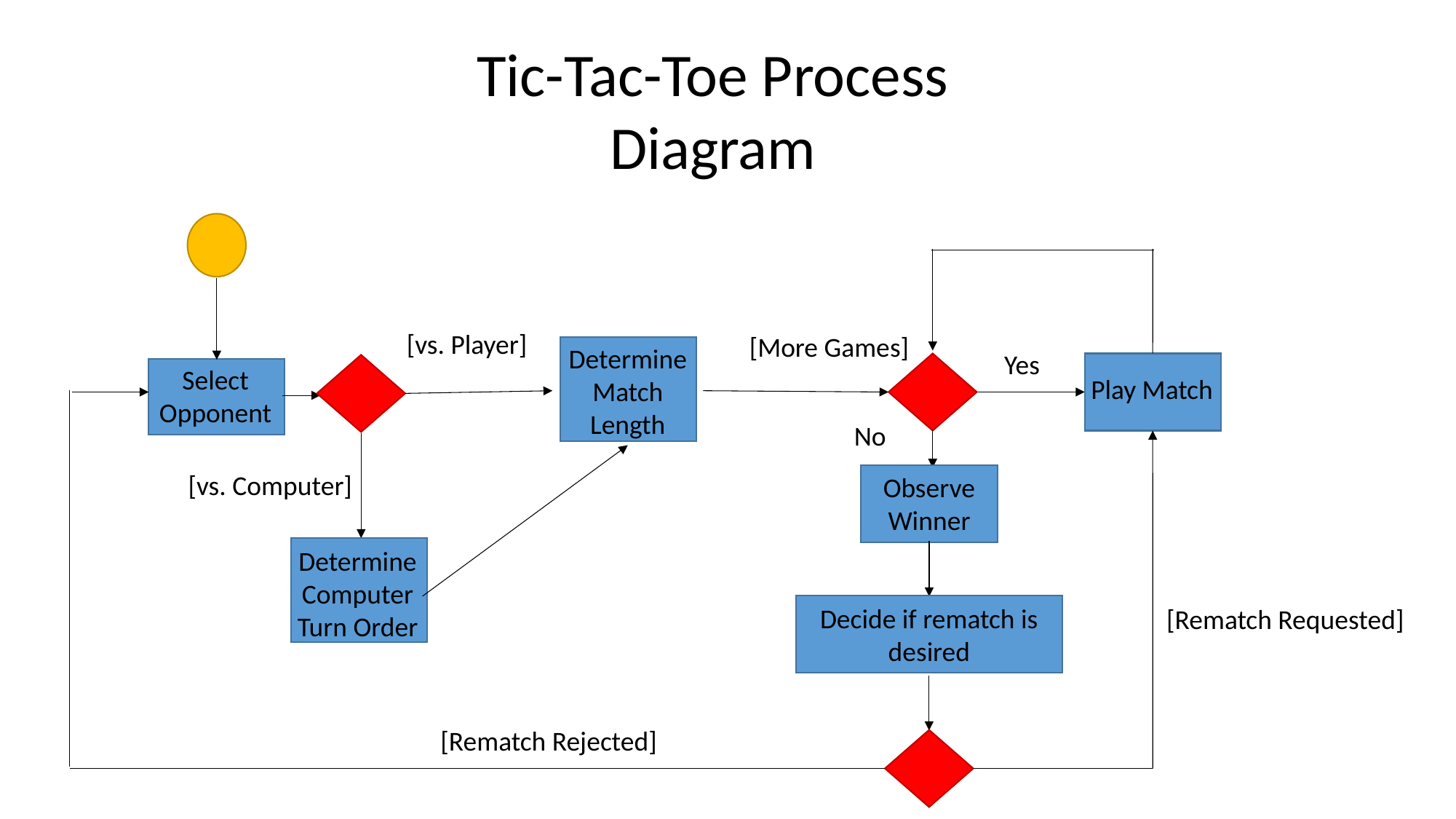

Tic-Tac-Toe Process Diagram

[vs. Player]
[More Games]
Determine Match Length

Yes

Select Opponent

Play Match
No
[vs. Computer]
Observe Winner

Determine Computer Turn Order

Decide if rematch is desired
[Rematch Requested]
[Rematch Rejected]